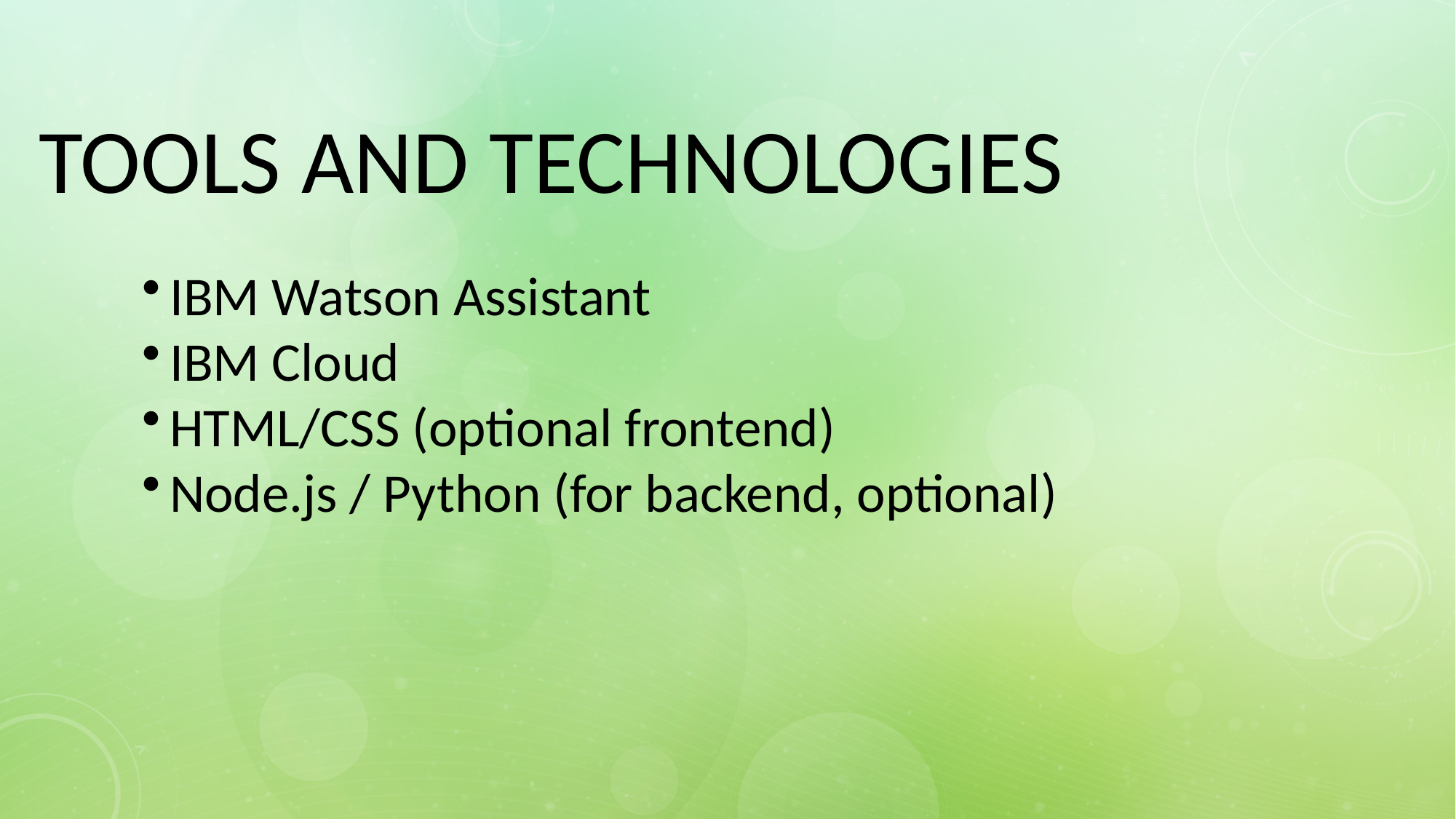

# Tools and technologies
IBM Watson Assistant
IBM Cloud
HTML/CSS (optional frontend)
Node.js / Python (for backend, optional)